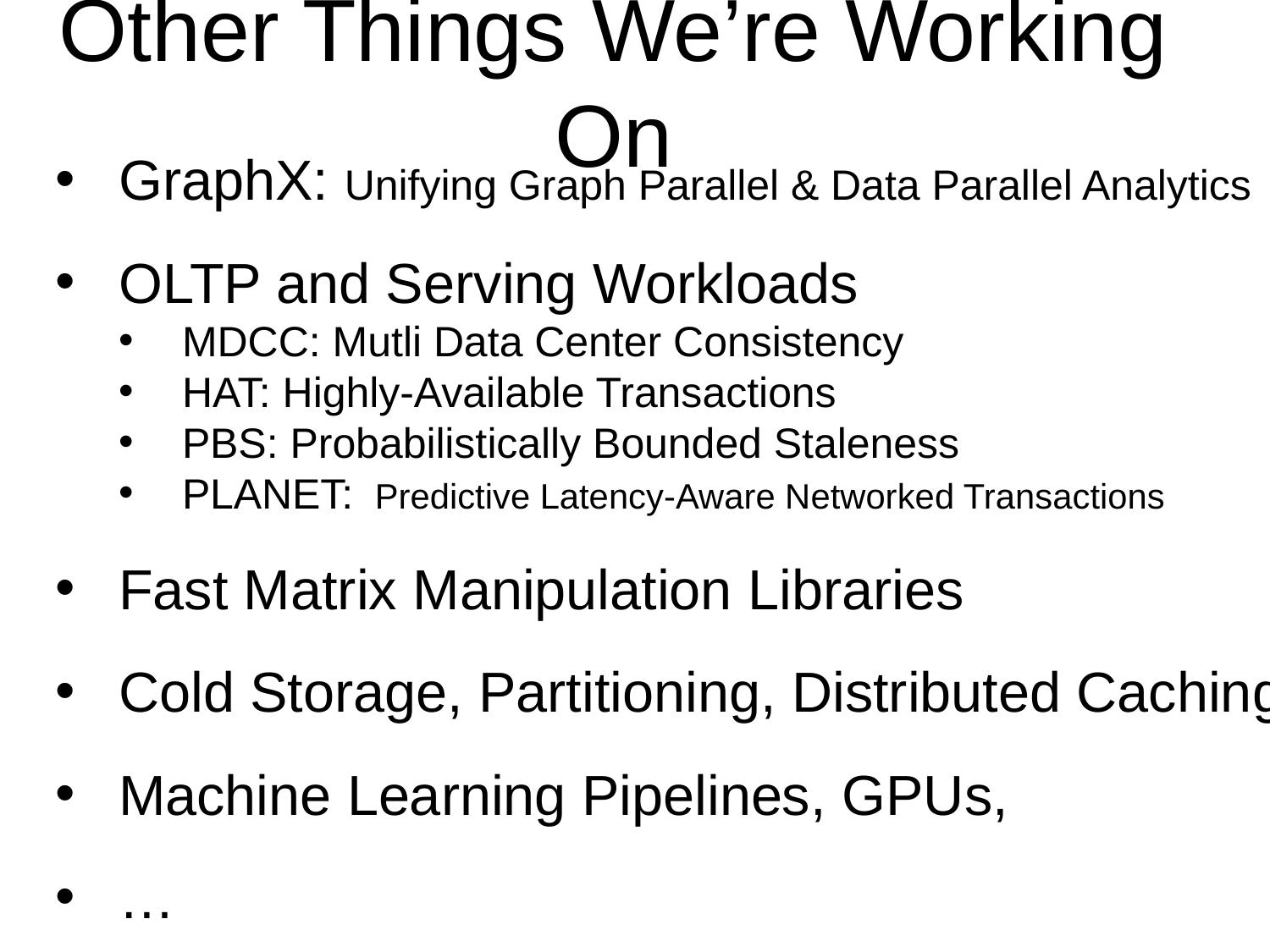

# Other Things We’re Working On
GraphX: Unifying Graph Parallel & Data Parallel Analytics
OLTP and Serving Workloads
MDCC: Mutli Data Center Consistency
HAT: Highly-Available Transactions
PBS: Probabilistically Bounded Staleness
PLANET:  Predictive Latency-Aware Networked Transactions
Fast Matrix Manipulation Libraries
Cold Storage, Partitioning, Distributed Caching
Machine Learning Pipelines, GPUs,
…